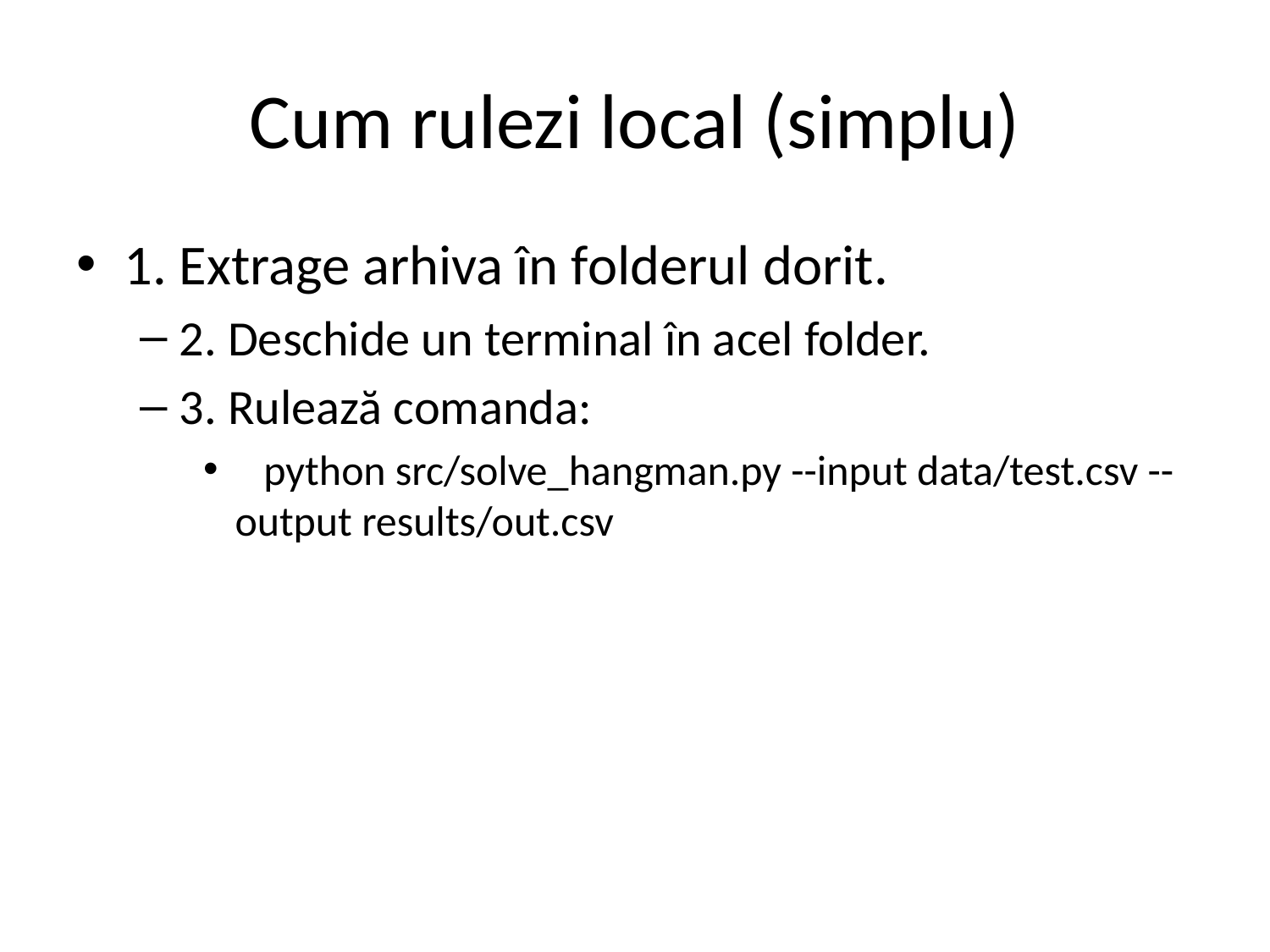

# Cum rulezi local (simplu)
1. Extrage arhiva în folderul dorit.
2. Deschide un terminal în acel folder.
3. Rulează comanda:
   python src/solve_hangman.py --input data/test.csv --output results/out.csv